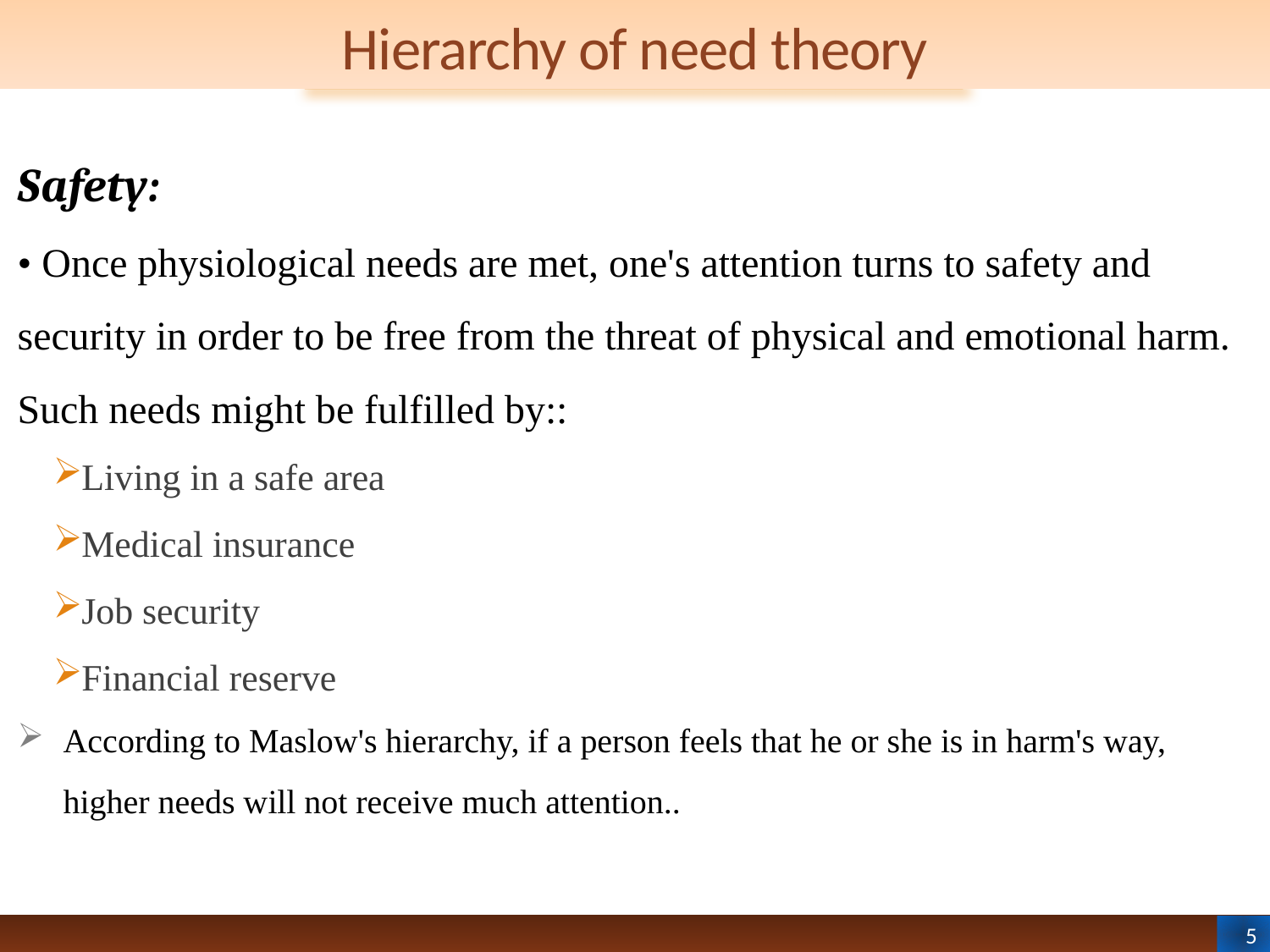

# Hierarchy of need theory
Safety:
• Once physiological needs are met, one's attention turns to safety and security in order to be free from the threat of physical and emotional harm.
Such needs might be fulfilled by::
Living in a safe area
Medical insurance
Job security
Financial reserve
According to Maslow's hierarchy, if a person feels that he or she is in harm's way, higher needs will not receive much attention..

5